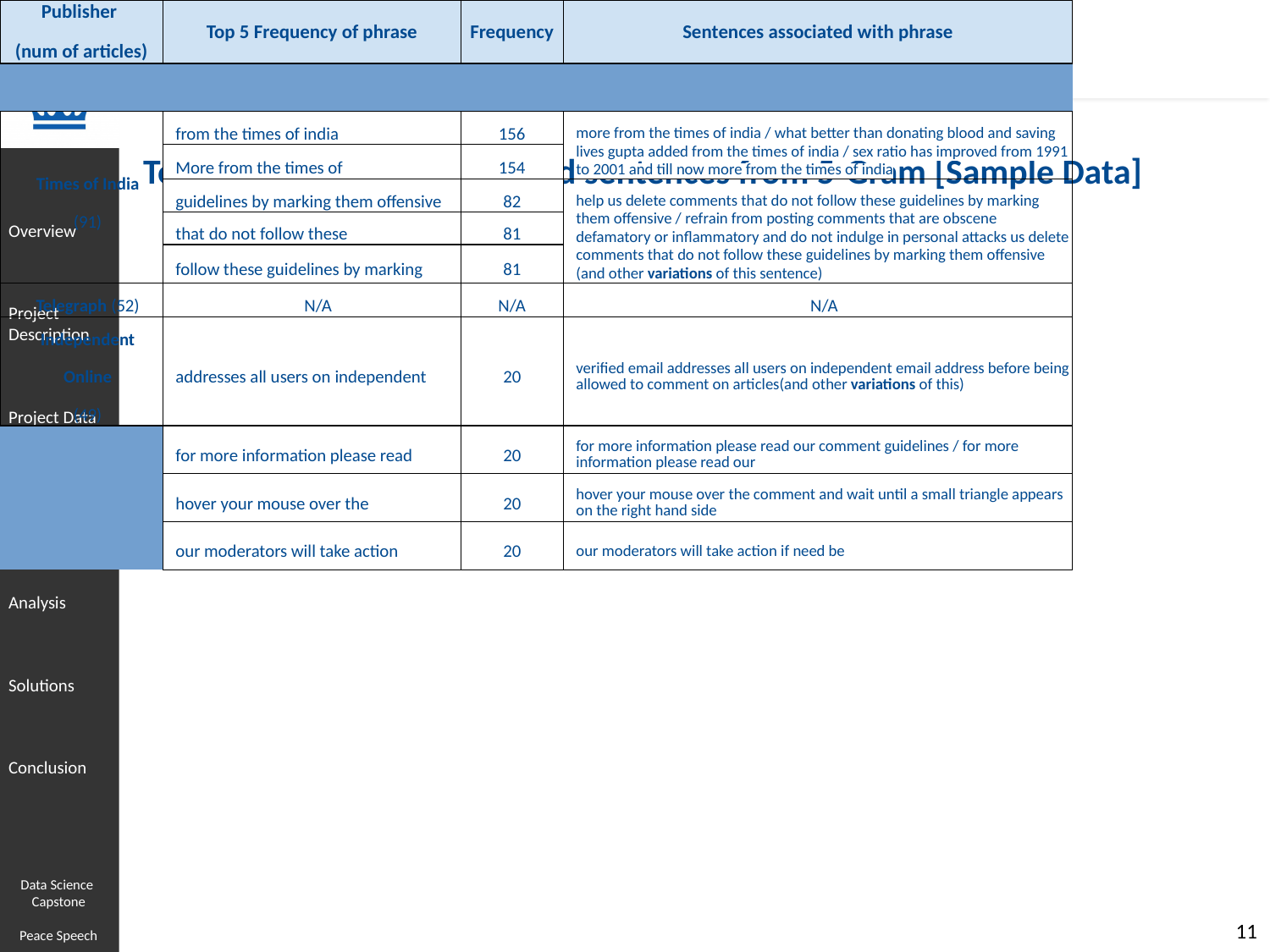

Preprocessing
Top examples of the removed sentences from 5-Gram [Sample Data]

| Publisher (num of articles) | Top 5 Frequency of phrase | Frequency | Sentences associated with phrase |  |  |
| --- | --- | --- | --- | --- | --- |
|  |  |  |  |  |  |
| Times of India (91) | from the times of india | 156 | more from the times of india / what better than donating blood and saving lives gupta added from the times of india / sex ratio has improved from 1991 to 2001 and till now more from the times of india |  |  |
|  | More from the times of | 154 |  |  |  |
|  | guidelines by marking them offensive | 82 | help us delete comments that do not follow these guidelines by marking them offensive / refrain from posting comments that are obscene defamatory or inflammatory and do not indulge in personal attacks us delete comments that do not follow these guidelines by marking them offensive (and other variations of this sentence) |  |  |
|  | that do not follow these | 81 |  |  |  |
|  | follow these guidelines by marking | 81 |  |  |  |
| Telegraph (52) | N/A | N/A | N/A |  |  |
| Independent Online (49) | addresses all users on independent | 20 | verified email addresses all users on independent email address before being allowed to comment on articles(and other variations of this) |  |  |
|  | for more information please read | 20 | for more information please read our comment guidelines / for more information please read our |  |  |
|  | hover your mouse over the | 20 | hover your mouse over the comment and wait until a small triangle appears on the right hand side |  |  |
|  | our moderators will take action | 20 | our moderators will take action if need be |  |  |
|  | and select flag as inappropriate | 20 | click triangle and select flag as inappropriate |  |  |
Data Science
Capstone

Peace Speech
11